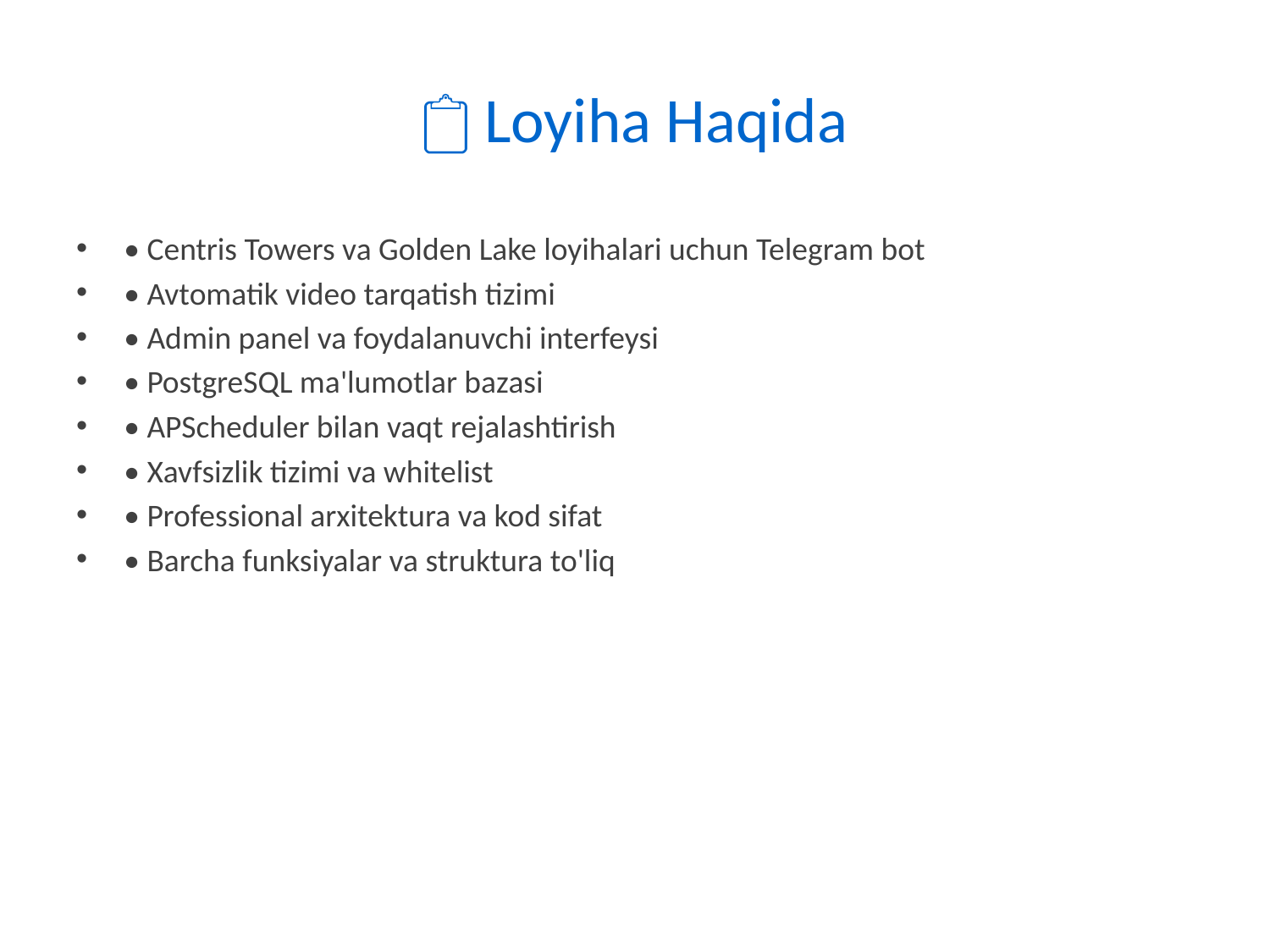

# 📋 Loyiha Haqida
• Centris Towers va Golden Lake loyihalari uchun Telegram bot
• Avtomatik video tarqatish tizimi
• Admin panel va foydalanuvchi interfeysi
• PostgreSQL ma'lumotlar bazasi
• APScheduler bilan vaqt rejalashtirish
• Xavfsizlik tizimi va whitelist
• Professional arxitektura va kod sifat
• Barcha funksiyalar va struktura to'liq